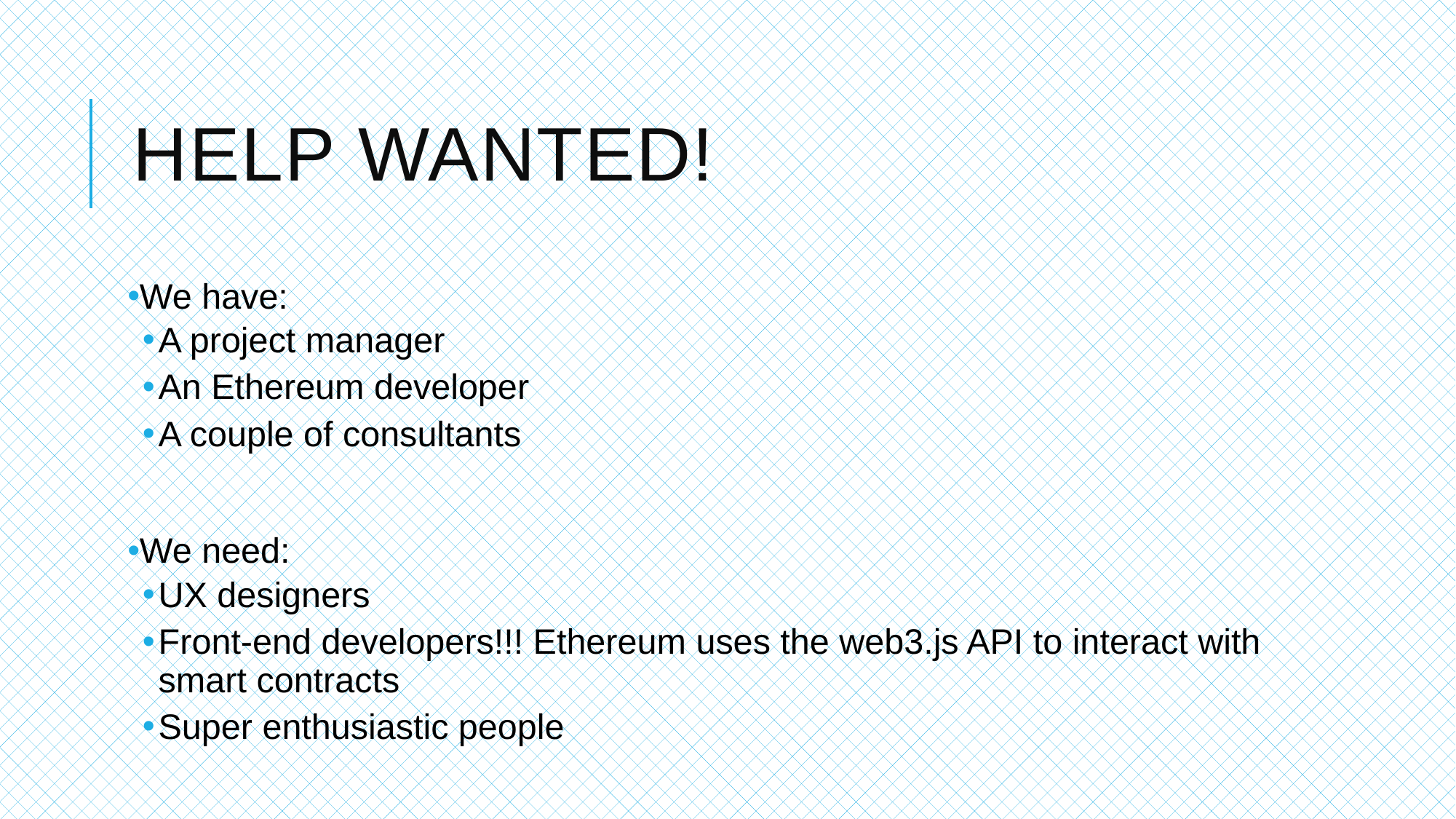

# HELP WANTED!
We have:
A project manager
An Ethereum developer
A couple of consultants

We need:
UX designers
Front-end developers!!! Ethereum uses the web3.js API to interact with smart contracts
Super enthusiastic people